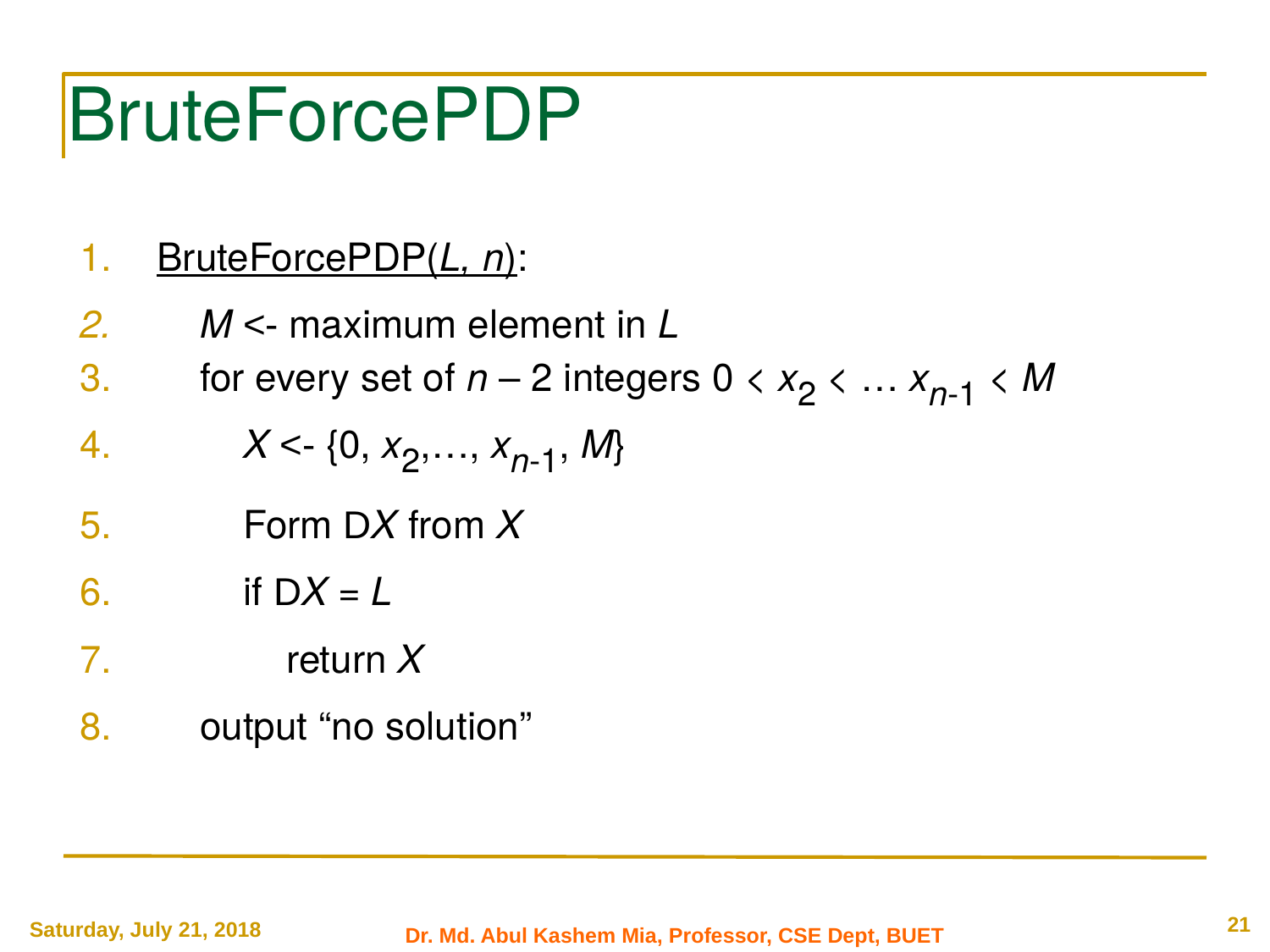

# BruteForcePDP
BruteForcePDP(L, n):
    M <- maximum element in L
    for every set of n – 2 integers 0 < x2 < … xn-1 < M
        X <- {0, x2,…, xn-1, M}
        Form DX from X
        if DX = L
            return X
    output “no solution”